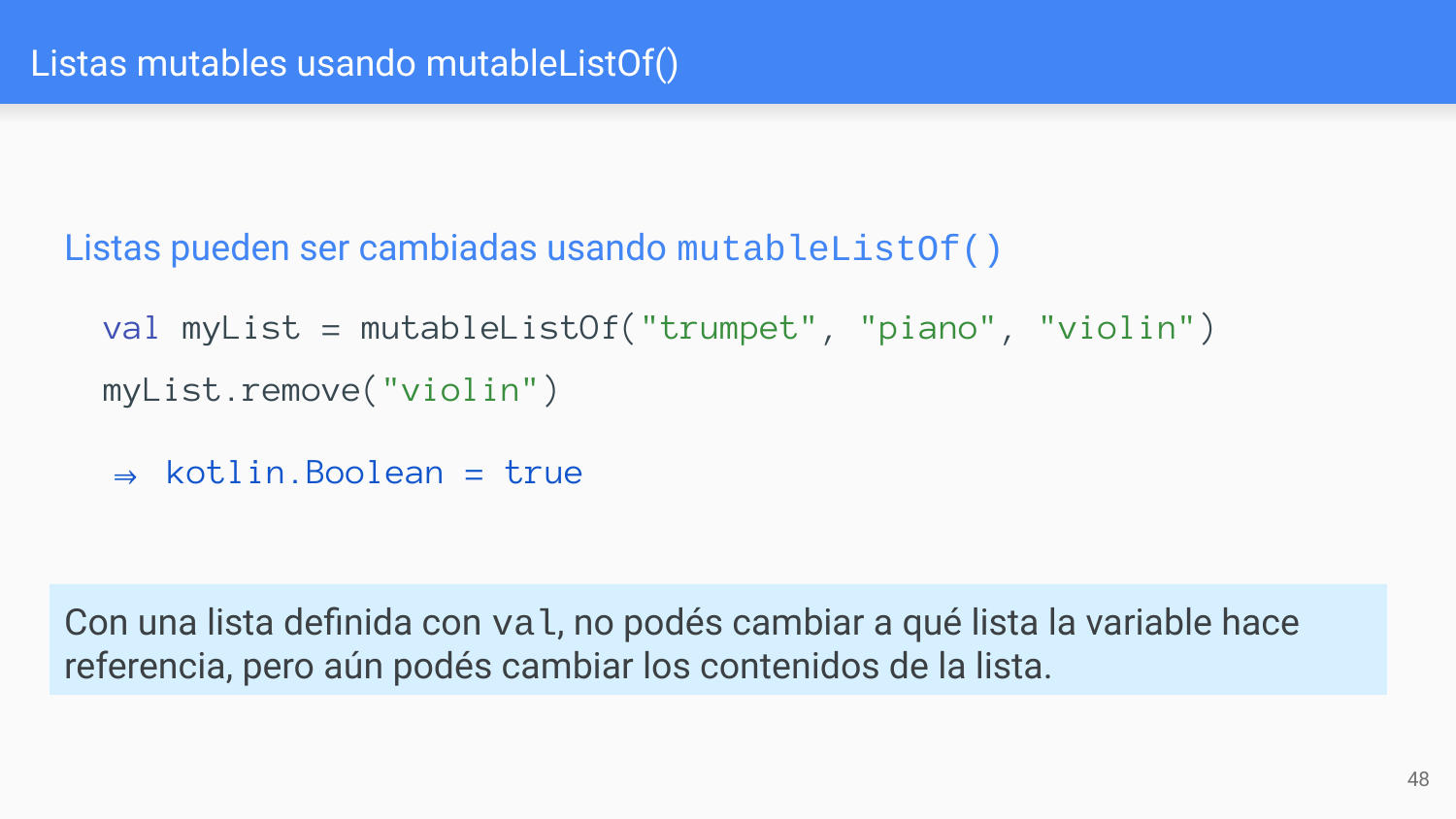

# Listas mutables usando mutableListOf()
Listas pueden ser cambiadas usando mutableListOf()
  val myList = mutableListOf("trumpet", "piano", "violin")
  myList.remove("violin")

  ⇒ kotlin.Boolean = true

Con una lista definida con val, no podés cambiar a qué lista la variable hace referencia, pero aún podés cambiar los contenidos de la lista.
48